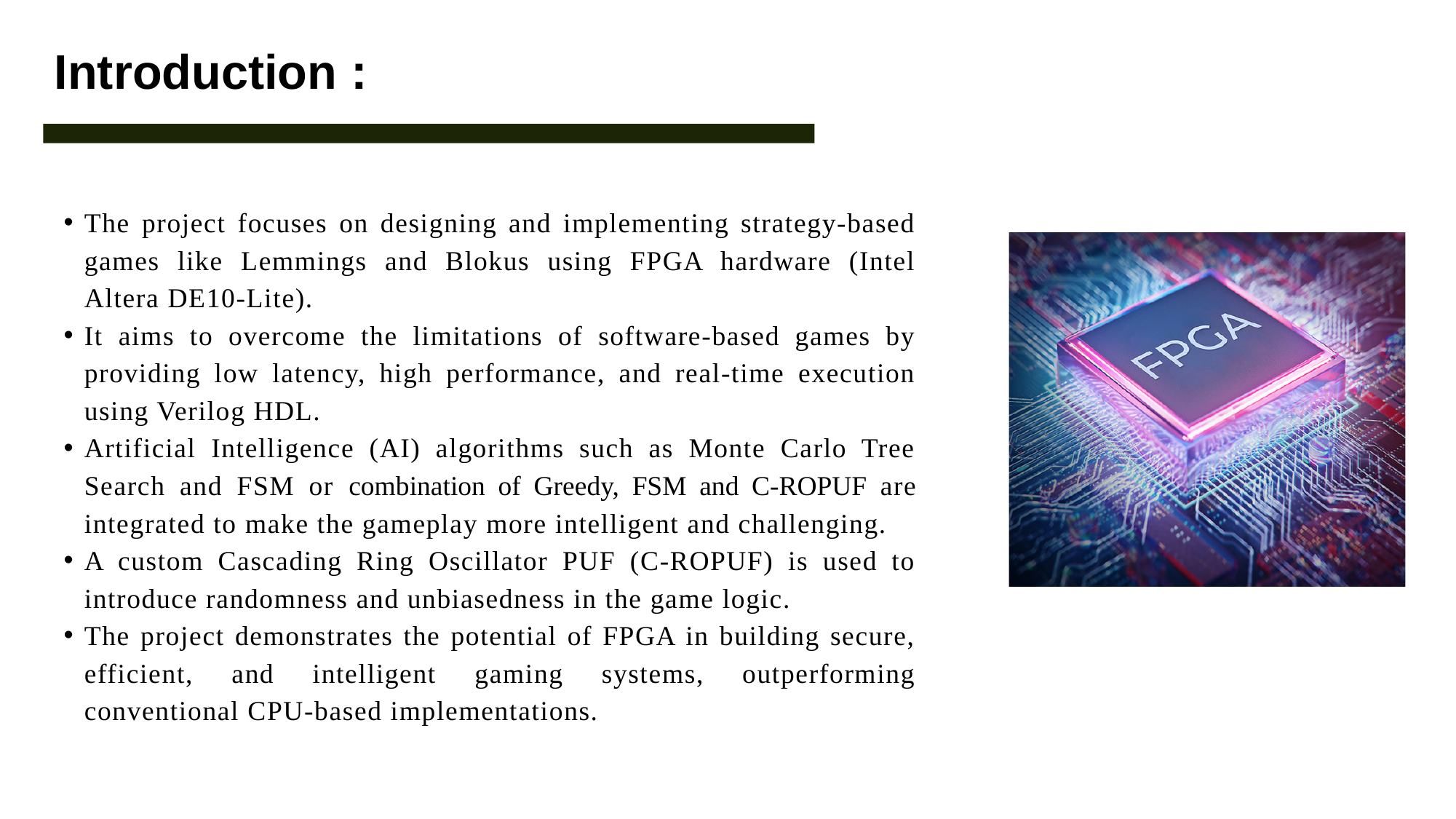

Introduction :

The project focuses on designing and implementing strategy-based games like Lemmings and Blokus using FPGA hardware (Intel Altera DE10-Lite).
It aims to overcome the limitations of software-based games by providing low latency, high performance, and real-time execution using Verilog HDL.
Artificial Intelligence (AI) algorithms such as Monte Carlo Tree Search and FSM or combination of Greedy, FSM and C-ROPUF are integrated to make the gameplay more intelligent and challenging.
A custom Cascading Ring Oscillator PUF (C-ROPUF) is used to introduce randomness and unbiasedness in the game logic.
The project demonstrates the potential of FPGA in building secure, efficient, and intelligent gaming systems, outperforming conventional CPU-based implementations.